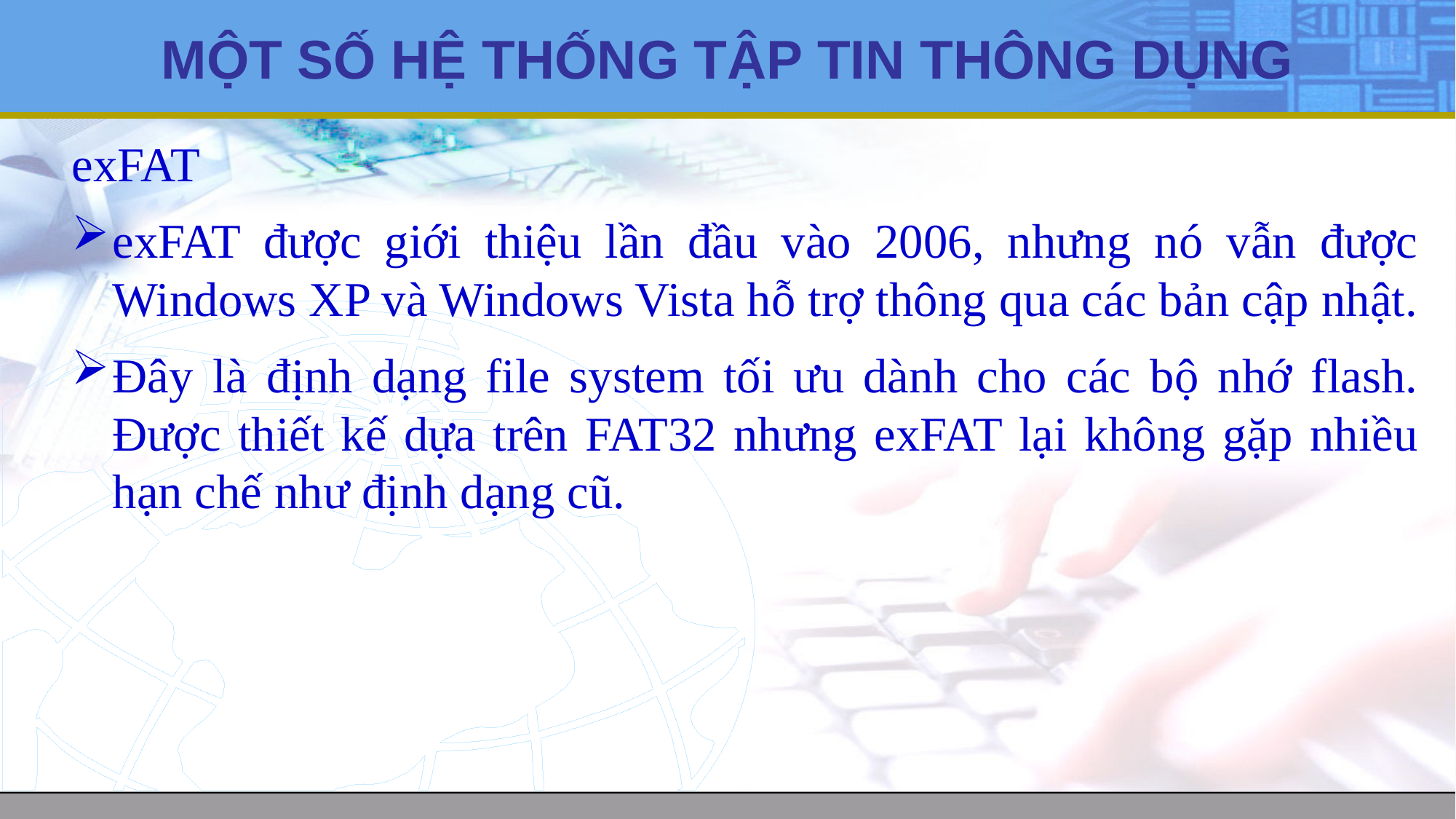

# MỘT SỐ HỆ THỐNG TẬP TIN THÔNG DỤNG
exFAT
exFAT được giới thiệu lần đầu vào 2006, nhưng nó vẫn được Windows XP và Windows Vista hỗ trợ thông qua các bản cập nhật.
Đây là định dạng file system tối ưu dành cho các bộ nhớ flash. Được thiết kế dựa trên FAT32 nhưng exFAT lại không gặp nhiều hạn chế như định dạng cũ.